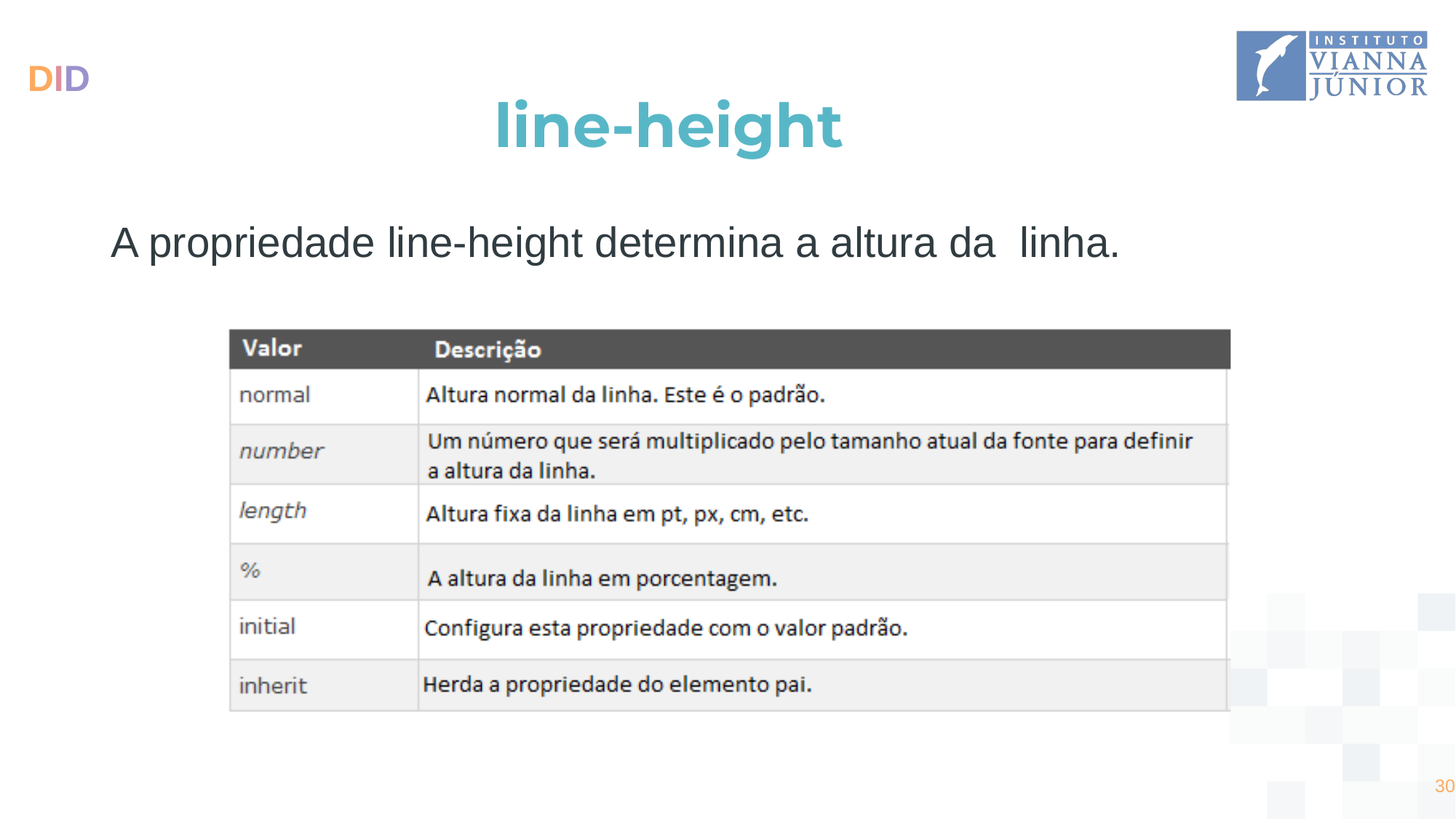

# line-height
A propriedade line-height determina a altura da  linha.

30